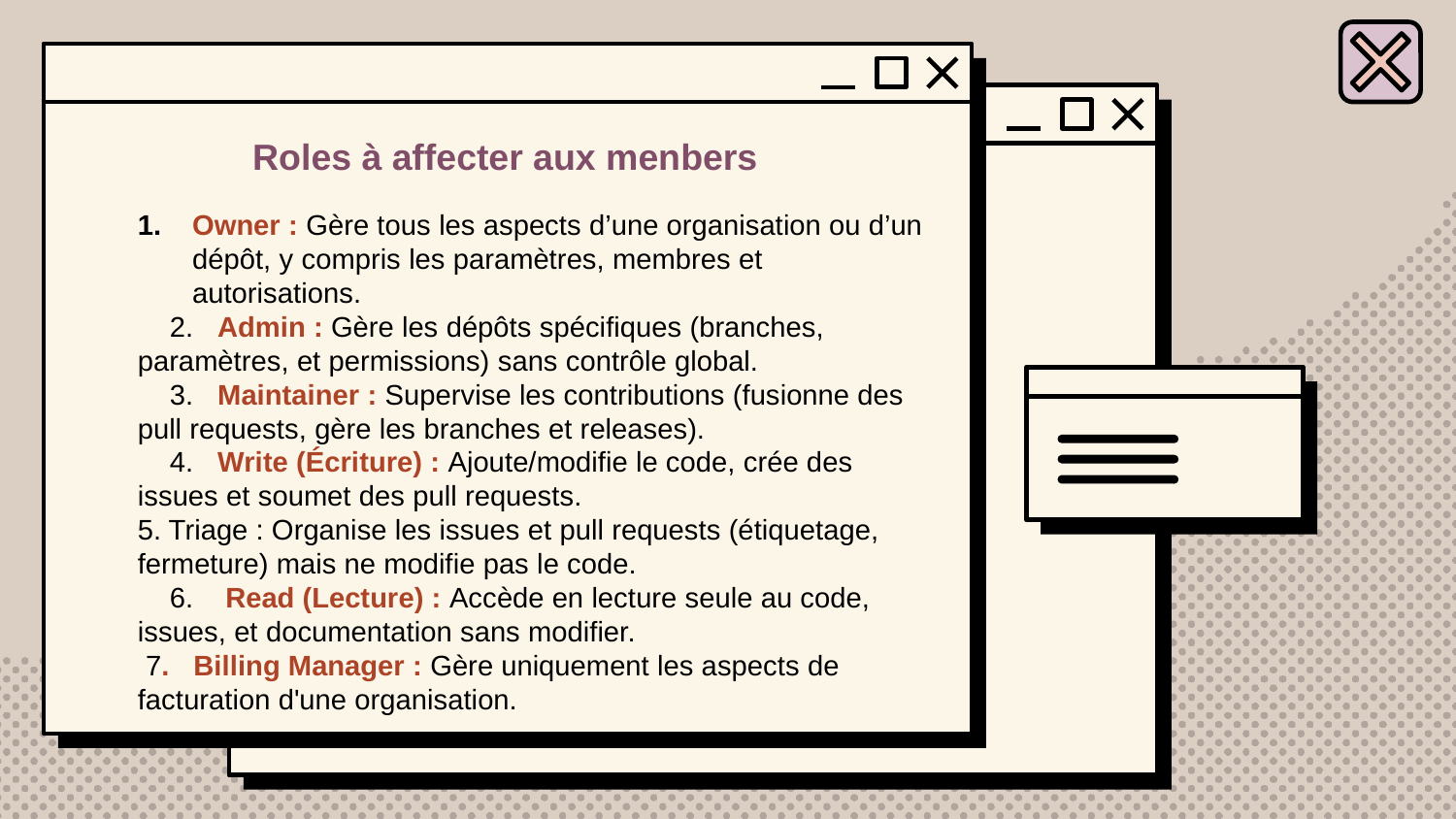

Roles à affecter aux menbers
Owner : Gère tous les aspects d’une organisation ou d’un dépôt, y compris les paramètres, membres et autorisations.
    2.   Admin : Gère les dépôts spécifiques (branches, paramètres, et permissions) sans contrôle global.
    3.   Maintainer : Supervise les contributions (fusionne des pull requests, gère les branches et releases).
    4.   Write (Écriture) : Ajoute/modifie le code, crée des issues et soumet des pull requests.
5. Triage : Organise les issues et pull requests (étiquetage, fermeture) mais ne modifie pas le code.
    6.    Read (Lecture) : Accède en lecture seule au code, issues, et documentation sans modifier.
 7.   Billing Manager : Gère uniquement les aspects de facturation d'une organisation.